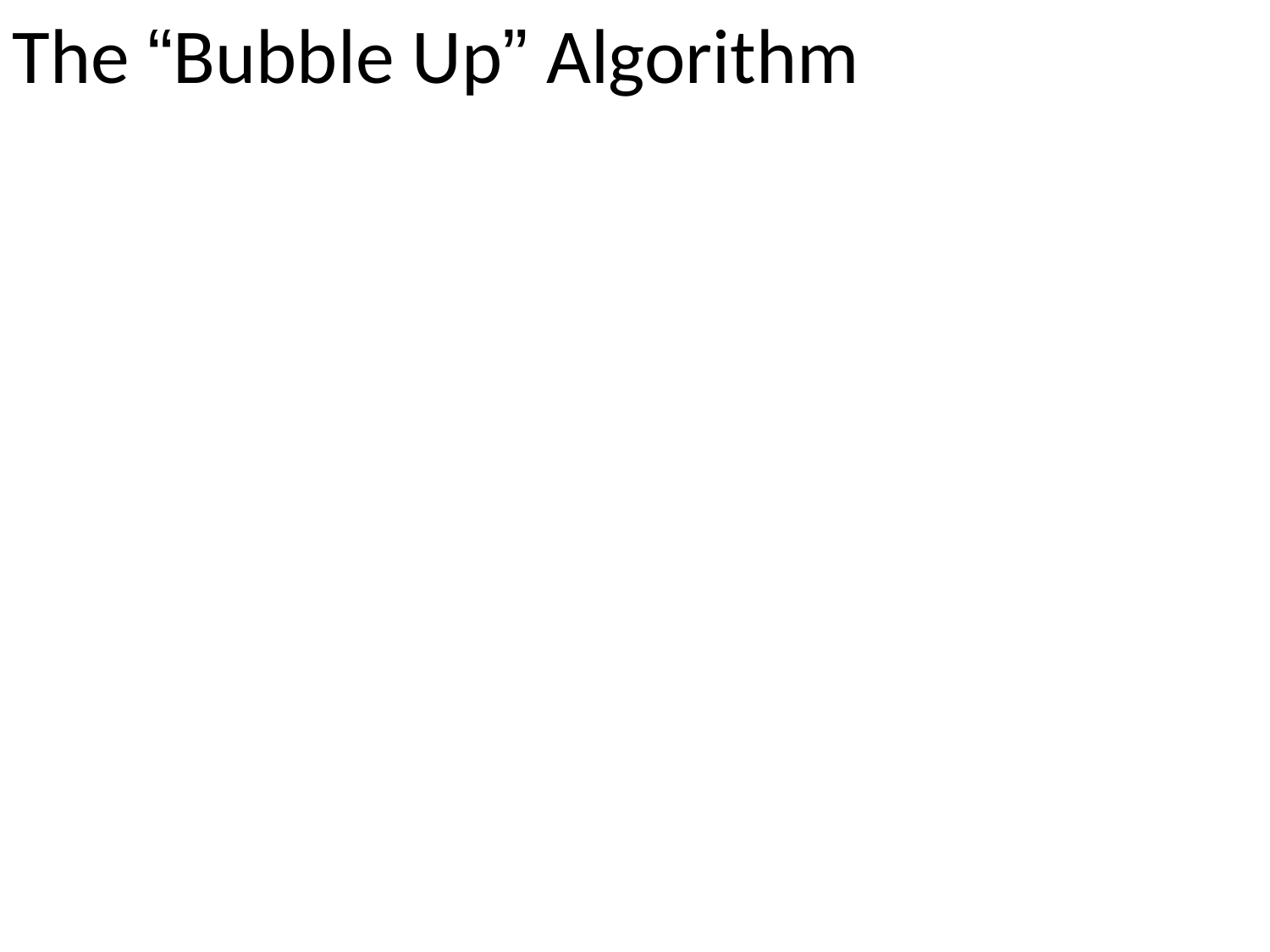

# The “Bubble Up” Algorithm
begin
	index <- 1
	last_compare_at <- n – 1

	while not(index > last_compare_at)

		if(A[index] > A[index + 1]) then
	    Swap(A[index], A[index + 1])

		index <- index + 1
end